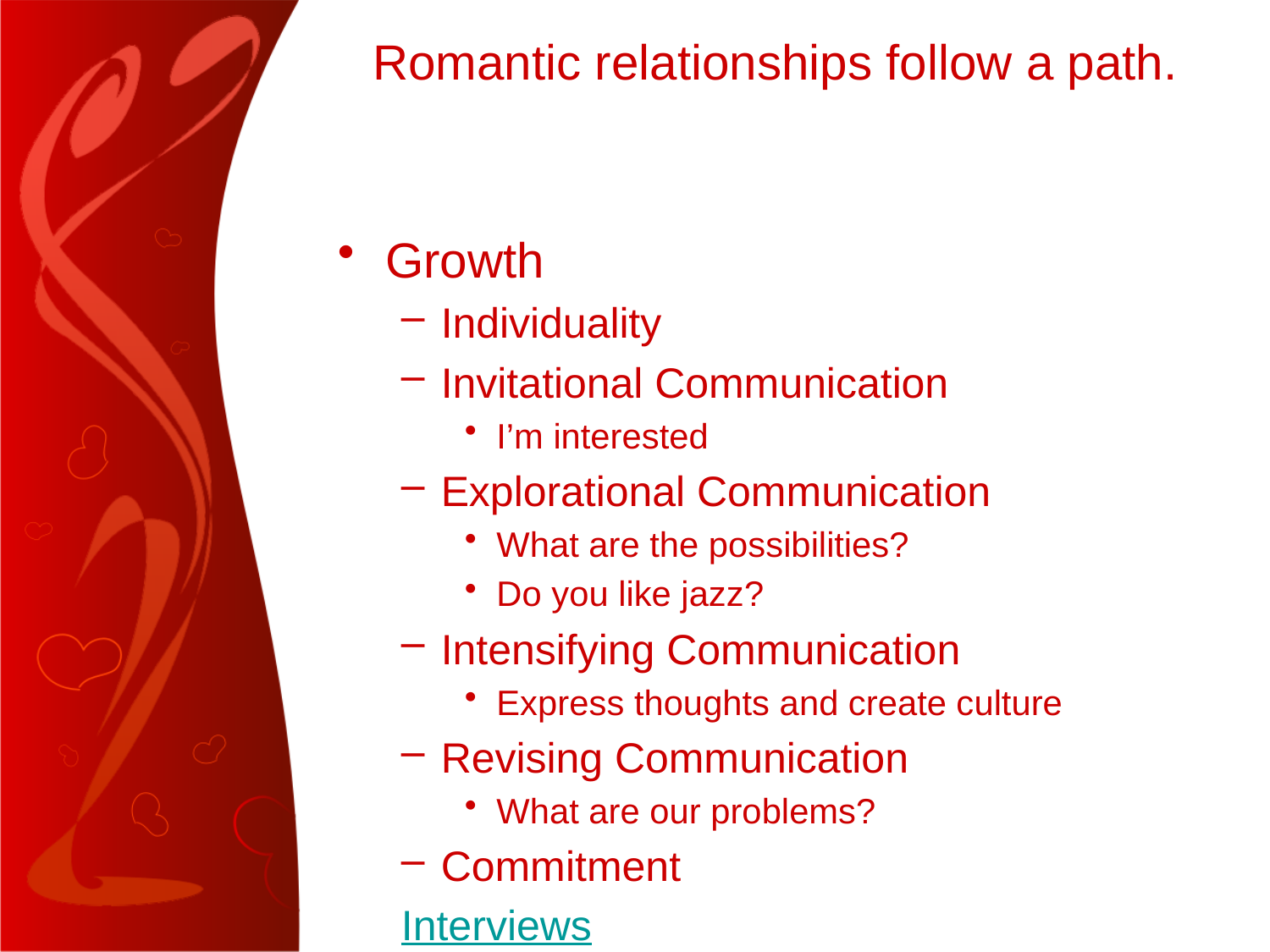

# Romantic relationships follow a path.
Growth
Individuality
Invitational Communication
I’m interested
Explorational Communication
What are the possibilities?
Do you like jazz?
Intensifying Communication
Express thoughts and create culture
Revising Communication
What are our problems?
Commitment
Interviews